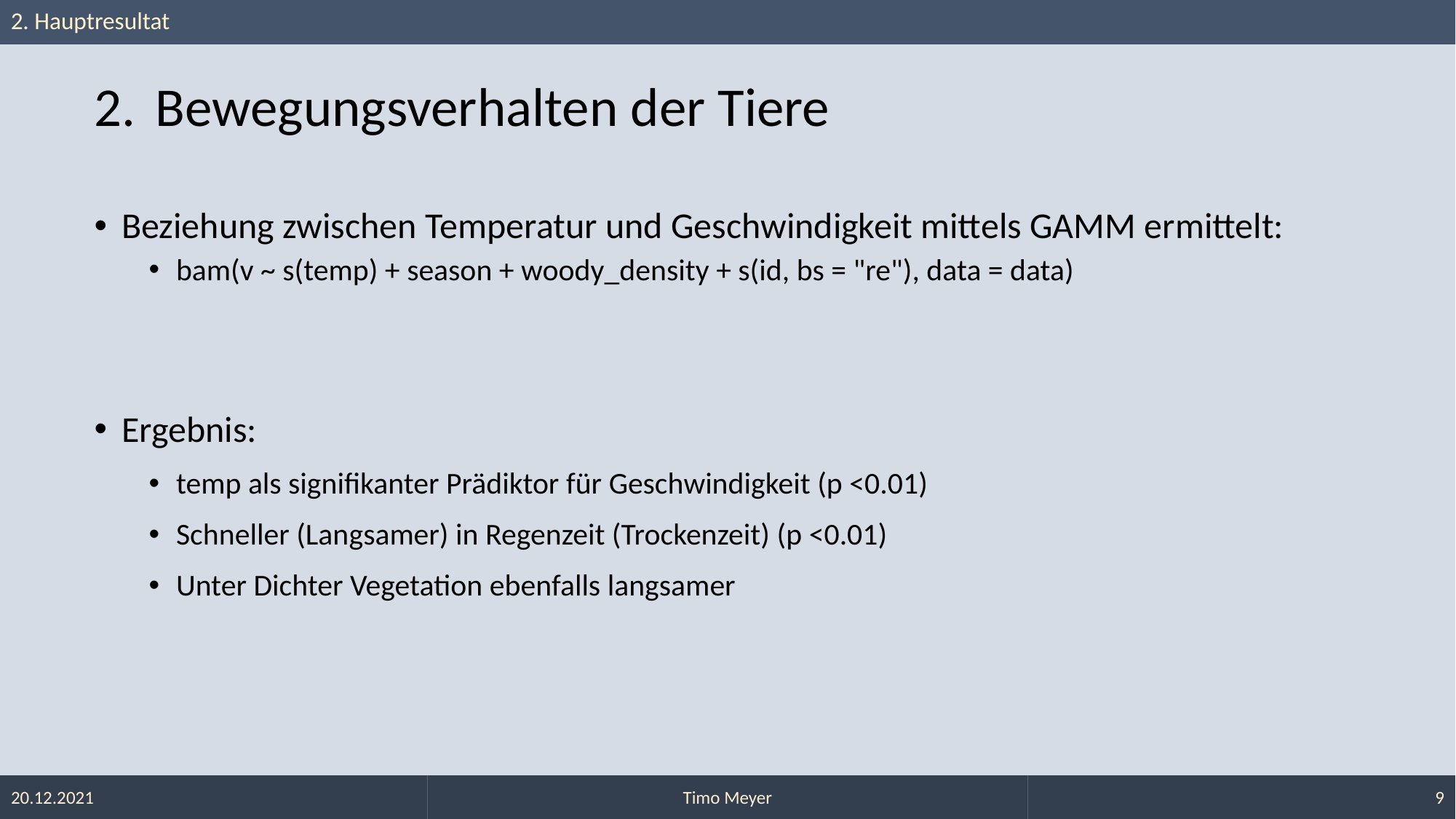

2. Hauptresultat
# Bewegungsverhalten der Tiere
Beziehung zwischen Temperatur und Geschwindigkeit mittels GAMM ermittelt:
bam(v ~ s(temp) + season + woody_density + s(id, bs = "re"), data = data)

Ergebnis:
temp als signifikanter Prädiktor für Geschwindigkeit (p <0.01)
Schneller (Langsamer) in Regenzeit (Trockenzeit) (p <0.01)
Unter Dichter Vegetation ebenfalls langsamer

20.12.2021
Timo Meyer
9